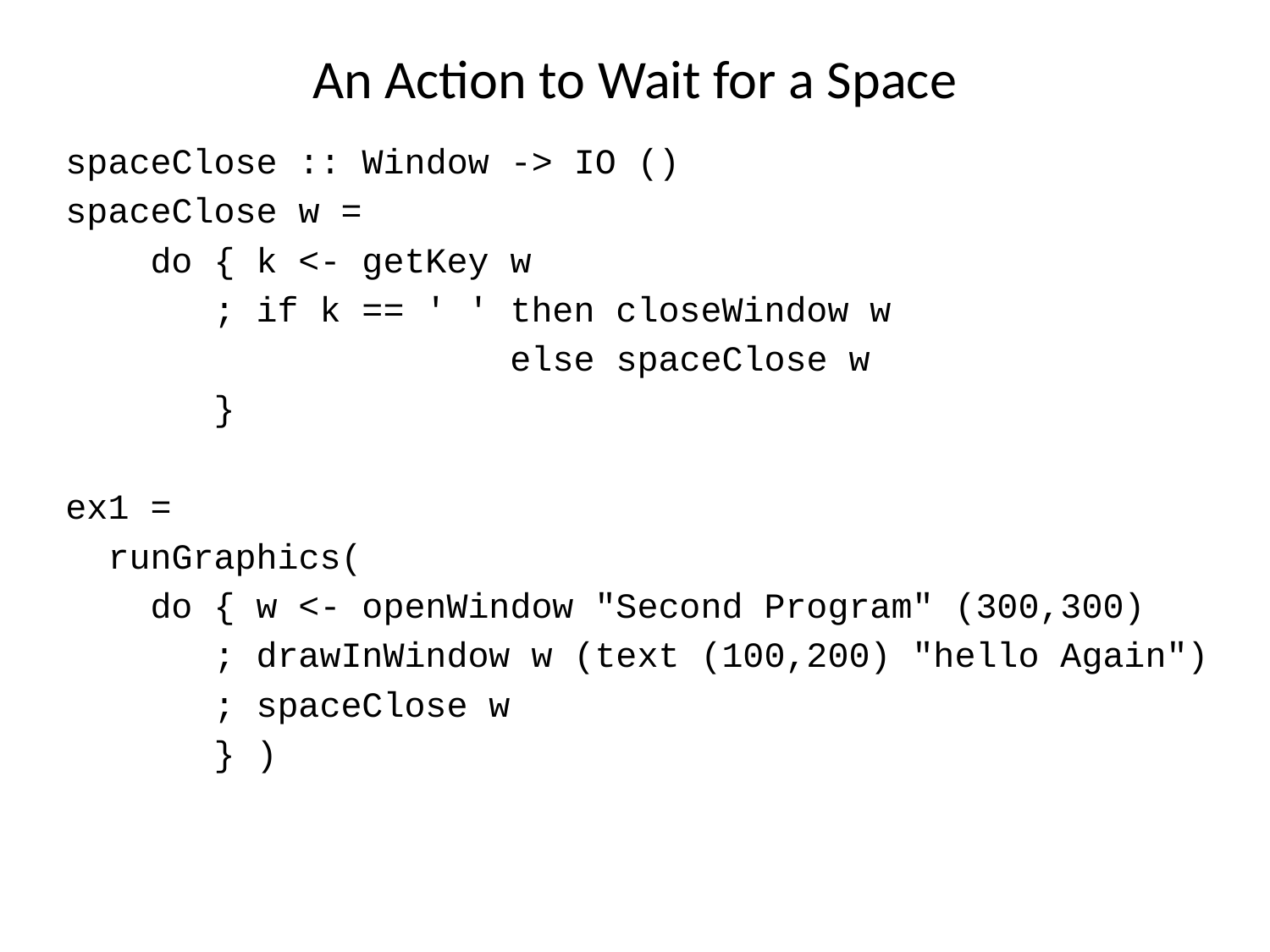

# An Action to Wait for a Space
spaceClose :: Window -> IO ()
spaceClose w =
    do { k <- getKey w
       ; if k == ' ' then closeWindow w
                     else spaceClose w
       }

ex1 =
  runGraphics(
    do { w <- openWindow "Second Program" (300,300)
       ; drawInWindow w (text (100,200) "hello Again")
       ; spaceClose w
       } )